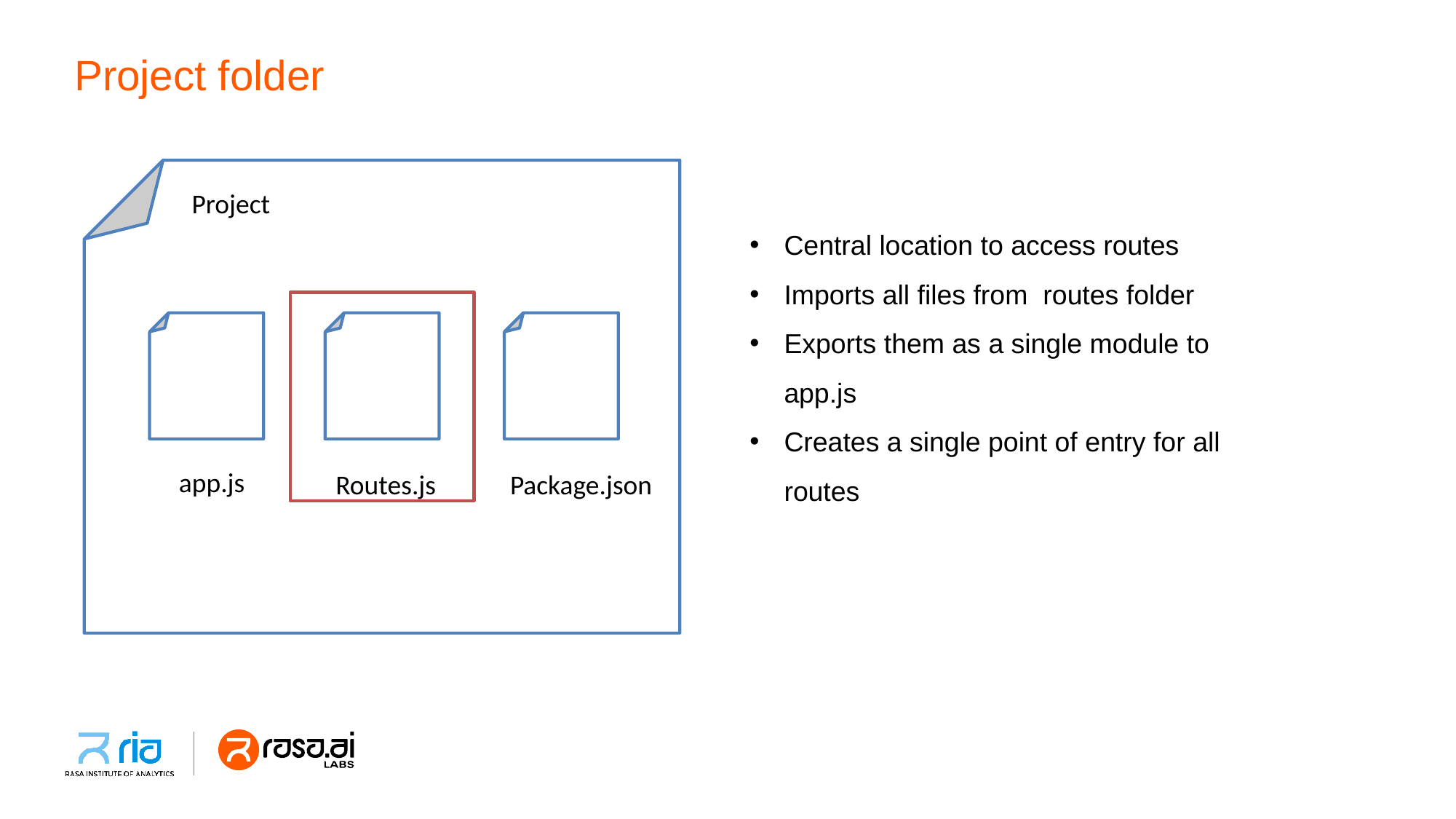

# Project folder

Project

app.js
Routes.js
Package.json
Central location to access routes
Imports all files from  routes folder
Exports them as a single module to app.js
Creates a single point of entry for all routes